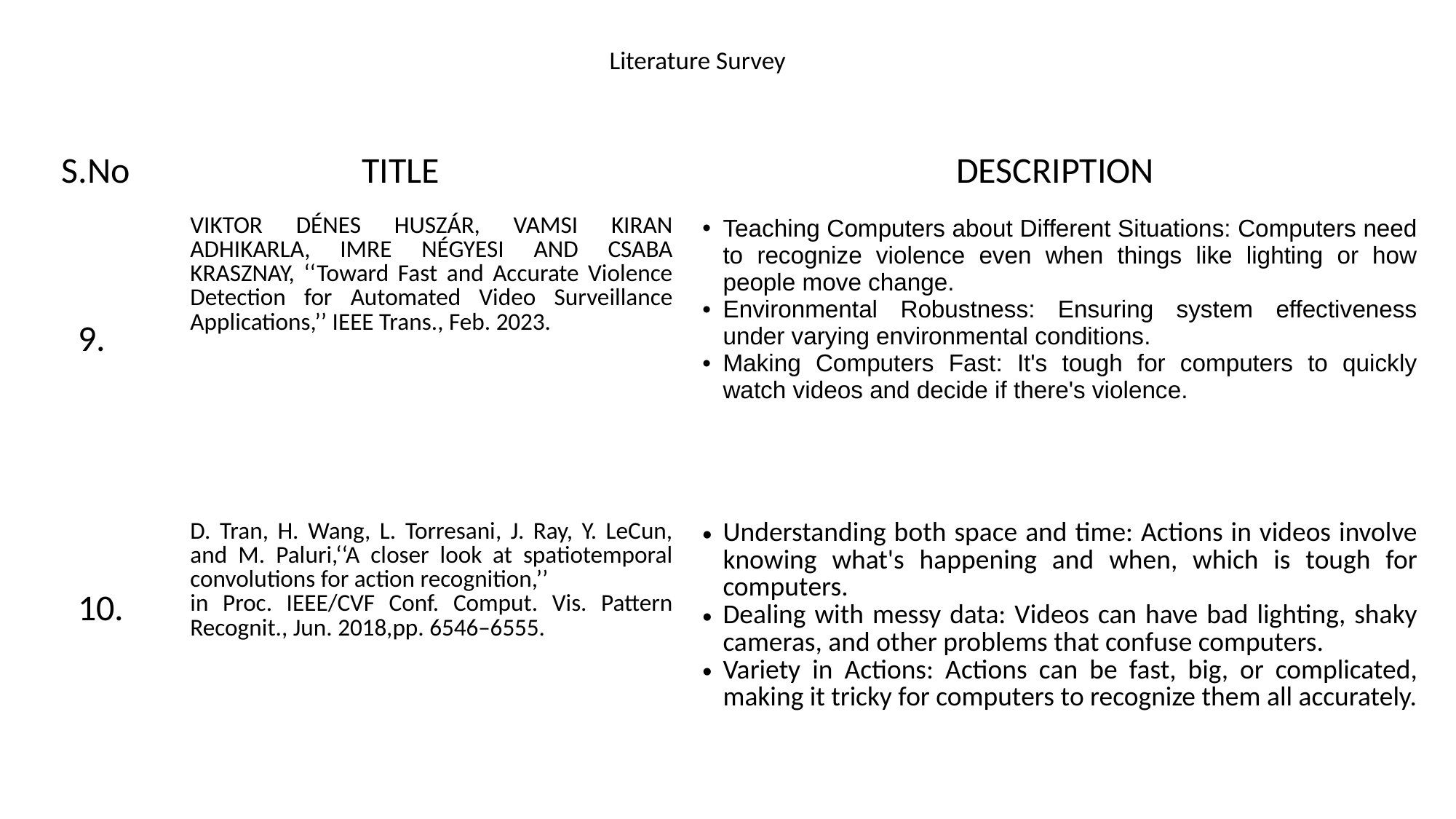

# Literature Survey
| S.No | TITLE | DESCRIPTION |
| --- | --- | --- |
| 9. | VIKTOR DÉNES HUSZÁR, VAMSI KIRAN ADHIKARLA, IMRE NÉGYESI AND CSABA KRASZNAY, ‘‘Toward Fast and Accurate Violence Detection for Automated Video Surveillance Applications,’’ IEEE Trans., Feb. 2023. | Teaching Computers about Different Situations: Computers need to recognize violence even when things like lighting or how people move change. Environmental Robustness: Ensuring system effectiveness under varying environmental conditions. Making Computers Fast: It's tough for computers to quickly watch videos and decide if there's violence. |
| --- | --- | --- |
| 10. | D. Tran, H. Wang, L. Torresani, J. Ray, Y. LeCun, and M. Paluri,‘‘A closer look at spatiotemporal convolutions for action recognition,’’ in Proc. IEEE/CVF Conf. Comput. Vis. Pattern Recognit., Jun. 2018,pp. 6546–6555. | Understanding both space and time: Actions in videos involve knowing what's happening and when, which is tough for computers. Dealing with messy data: Videos can have bad lighting, shaky cameras, and other problems that confuse computers. Variety in Actions: Actions can be fast, big, or complicated, making it tricky for computers to recognize them all accurately. |